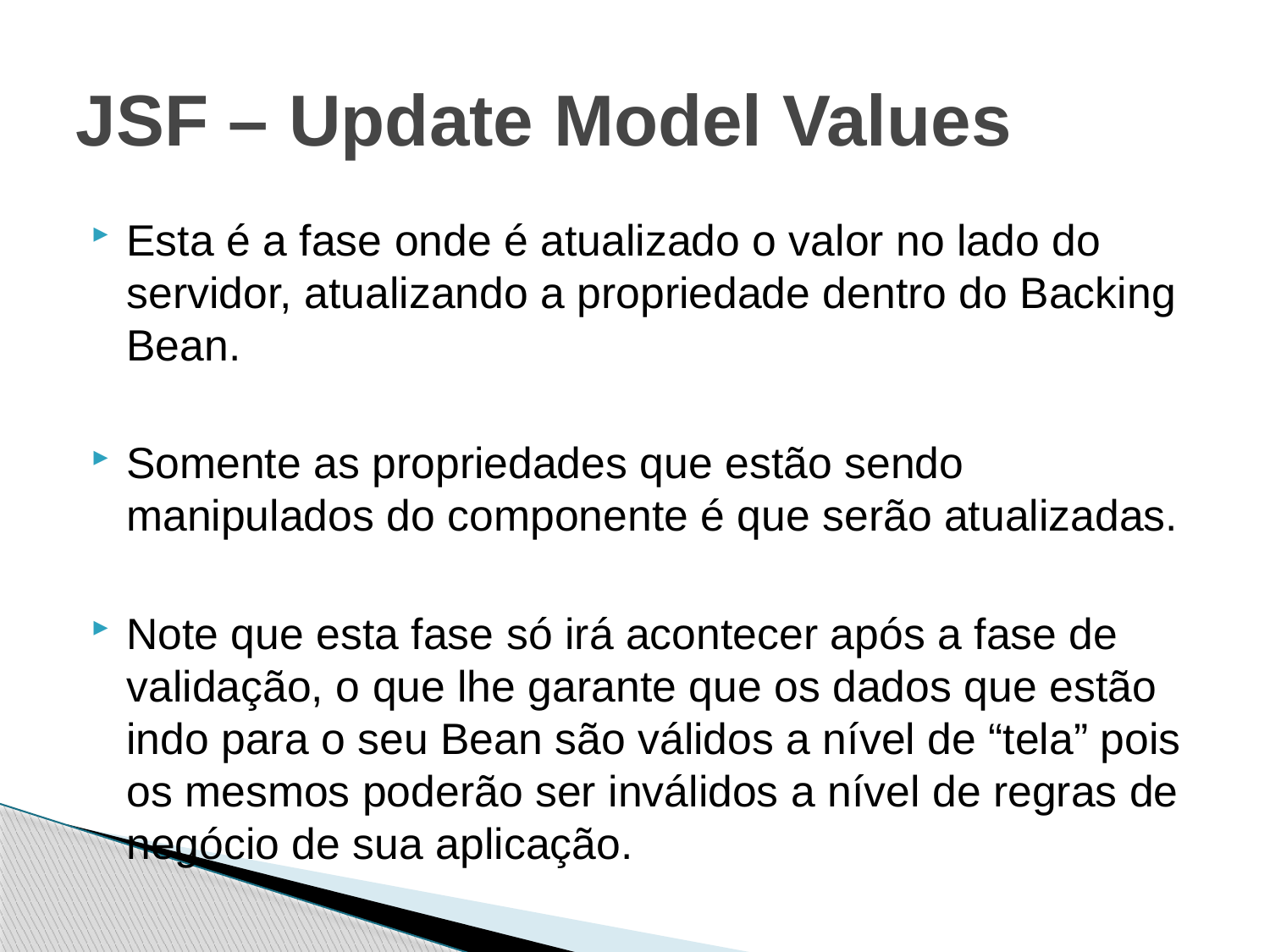

# JSF – Update Model Values
Esta é a fase onde é atualizado o valor no lado do servidor, atualizando a propriedade dentro do Backing Bean.

Somente as propriedades que estão sendo manipulados do componente é que serão atualizadas.

Note que esta fase só irá acontecer após a fase de validação, o que lhe garante que os dados que estão indo para o seu Bean são válidos a nível de “tela” pois os mesmos poderão ser inválidos a nível de regras de negócio de sua aplicação.